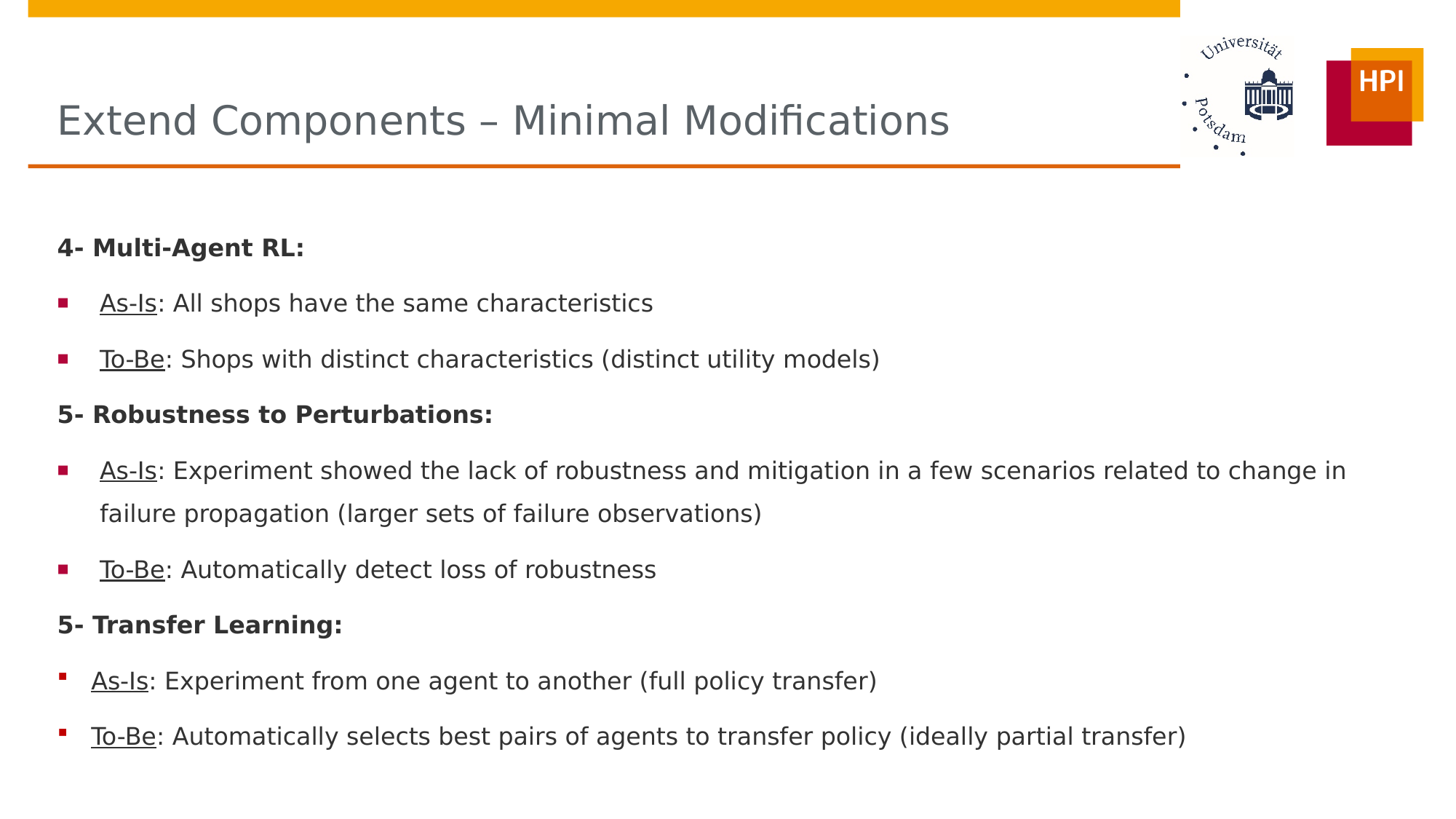

# Extend Components – Minimal Modifications
4- Multi-Agent RL:
As-Is: All shops have the same characteristics
To-Be: Shops with distinct characteristics (distinct utility models)
5- Robustness to Perturbations:
As-Is: Experiment showed the lack of robustness and mitigation in a few scenarios related to change in failure propagation (larger sets of failure observations)
To-Be: Automatically detect loss of robustness
5- Transfer Learning:
As-Is: Experiment from one agent to another (full policy transfer)
To-Be: Automatically selects best pairs of agents to transfer policy (ideally partial transfer)